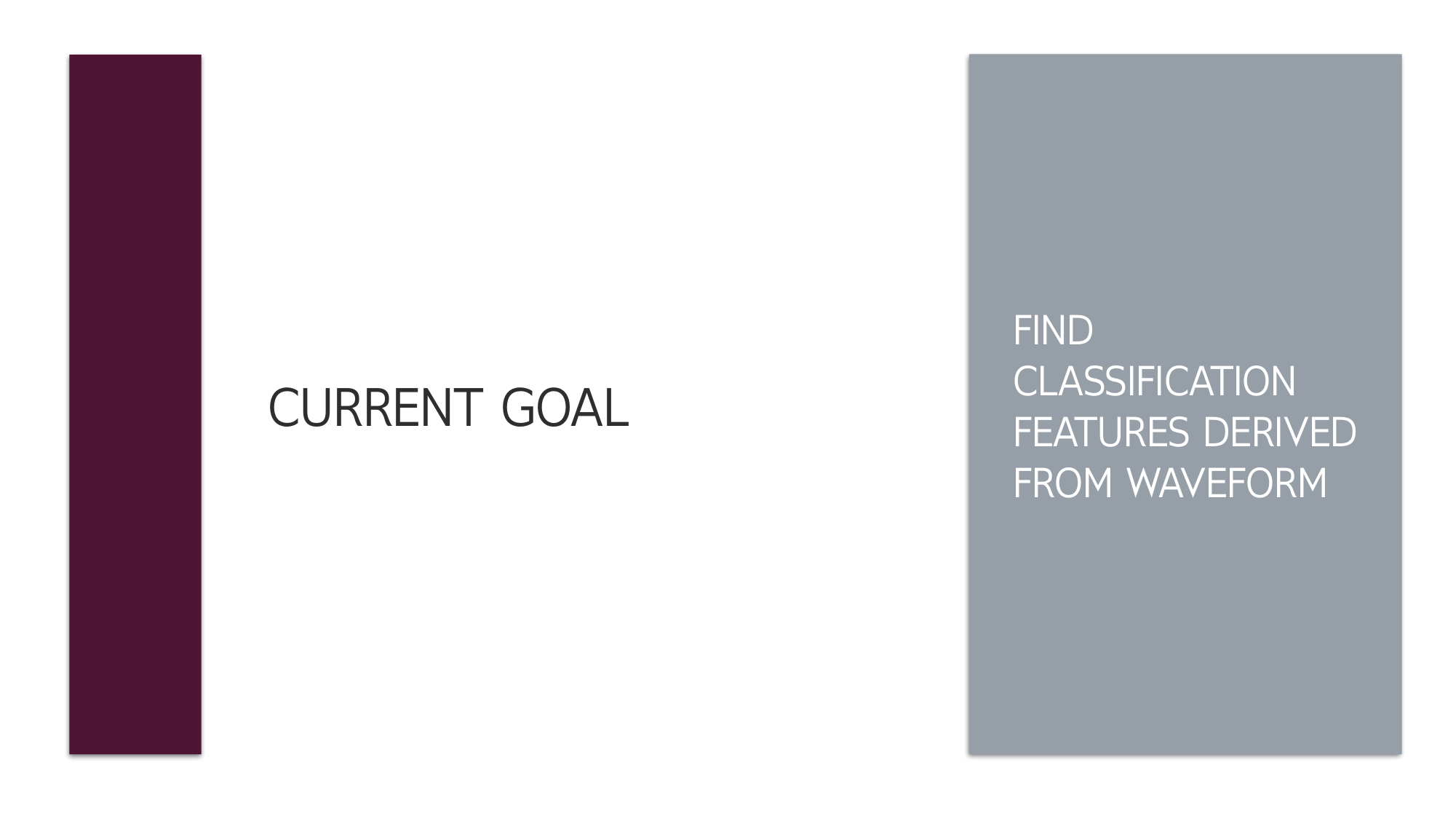

# Current Goal
Find Classification Features derived from Waveform